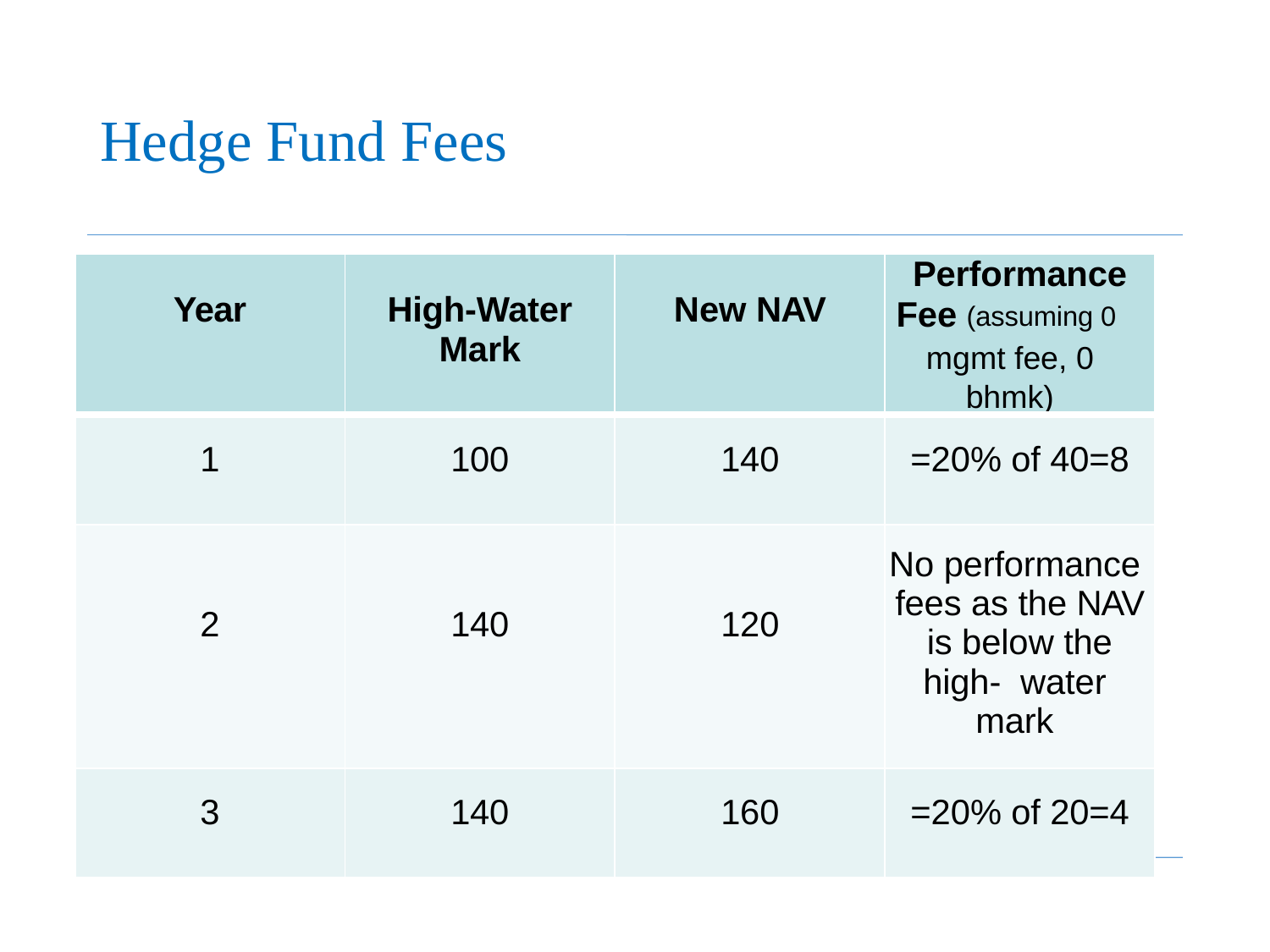

# Hedge Fund Fees

| Year | High-Water Mark | New NAV | Performance Fee (assuming 0 mgmt fee, 0 bhmk) |
| --- | --- | --- | --- |
| 1 | 100 | 140 | =20% of 40=8 |
| 2 | 140 | 120 | No performance fees as the NAV is below the high- water mark |
| 3 | 140 | 160 | =20% of 20=4 |